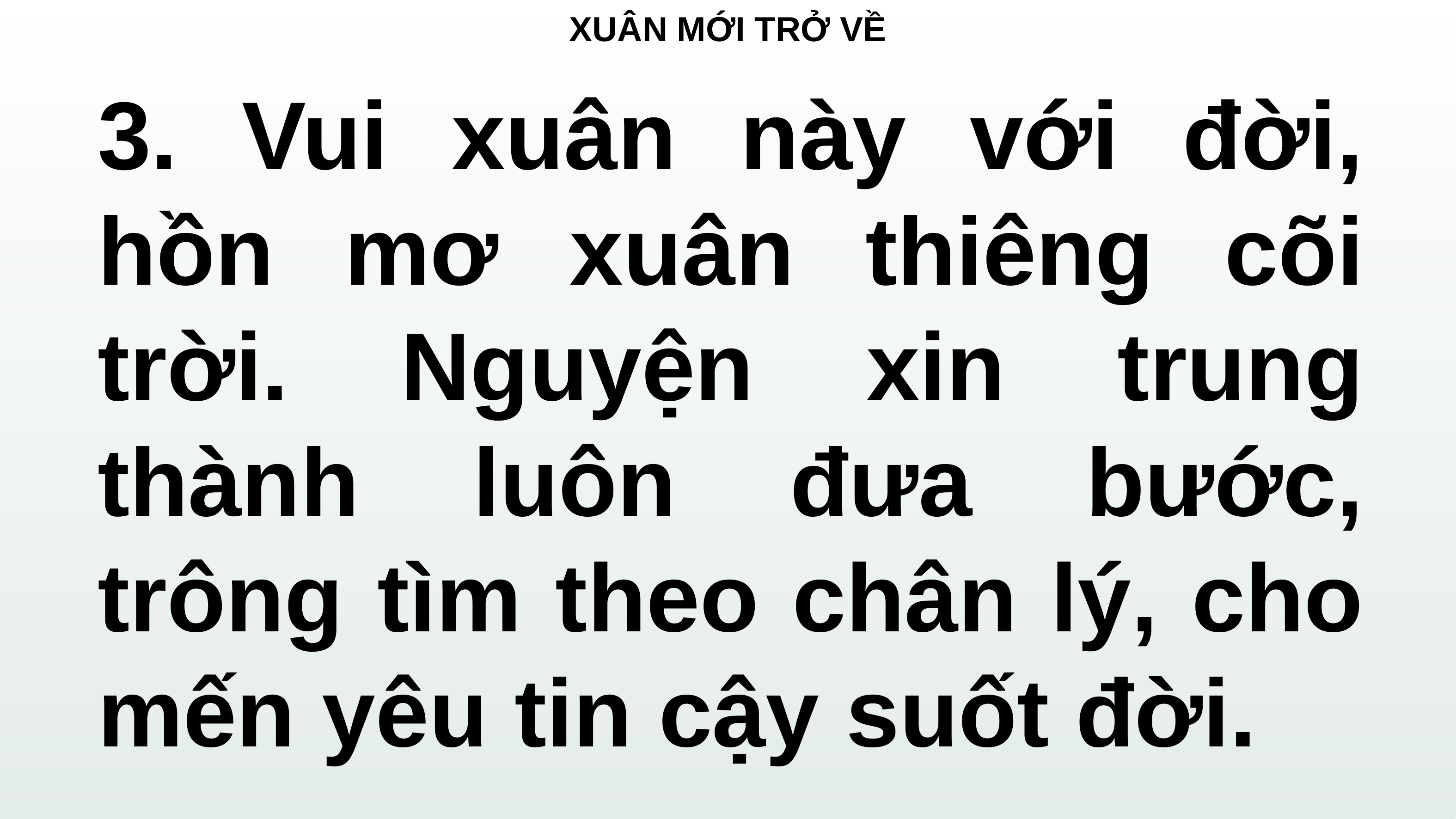

# XUÂN MỚI TRỞ VỀ
3. Vui xuân này với đời, hồn mơ xuân thiêng cõi trời. Nguyện xin trung thành luôn đưa bước, trông tìm theo chân lý, cho mến yêu tin cậy suốt đời.